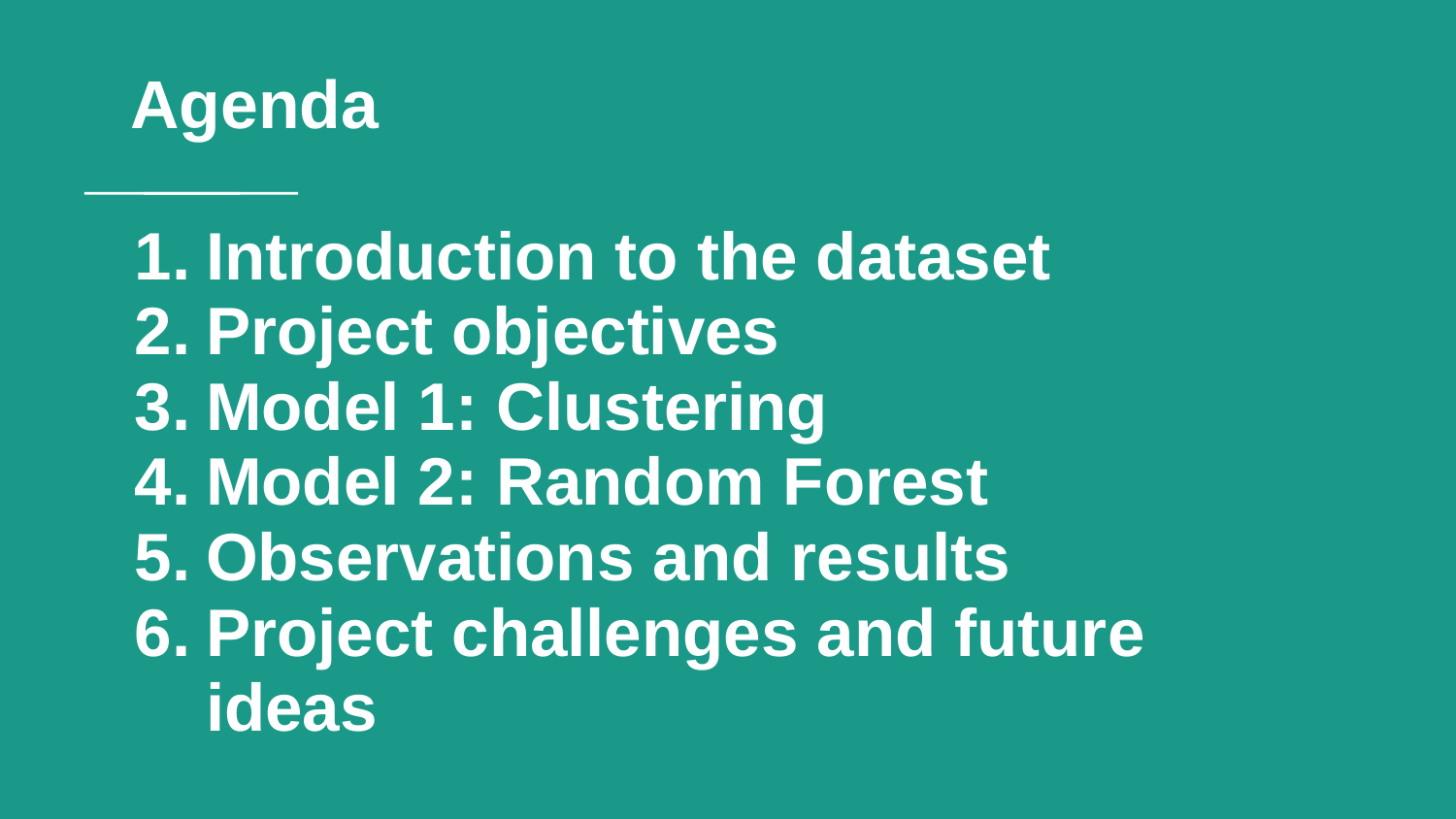

# Agenda

Introduction to the dataset
Project objectives
Model 1: Clustering
Model 2: Random Forest
Observations and results
Project challenges and future ideas